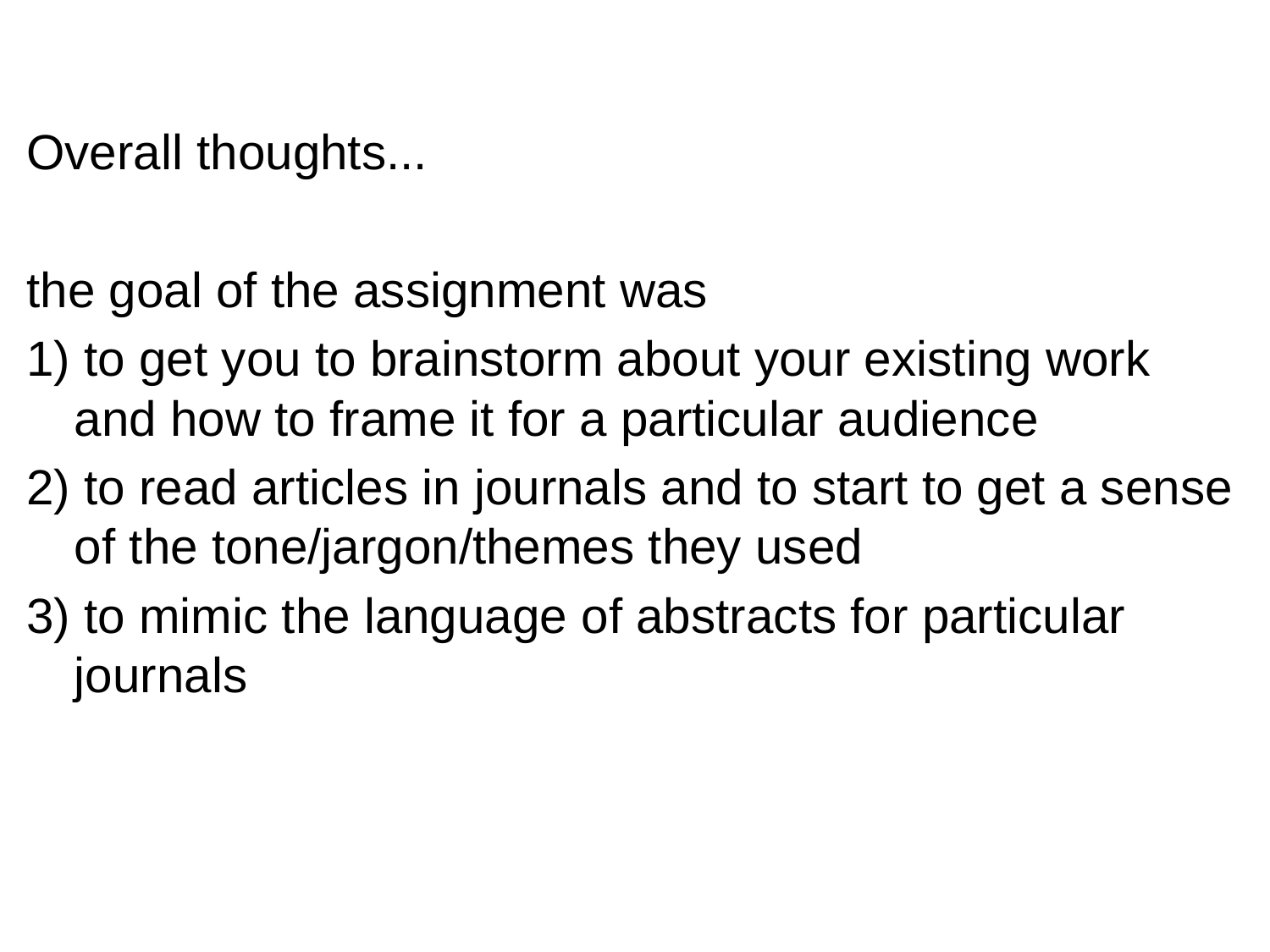

#
Overall thoughts...

the goal of the assignment was
1) to get you to brainstorm about your existing work and how to frame it for a particular audience
2) to read articles in journals and to start to get a sense of the tone/jargon/themes they used
3) to mimic the language of abstracts for particular journals